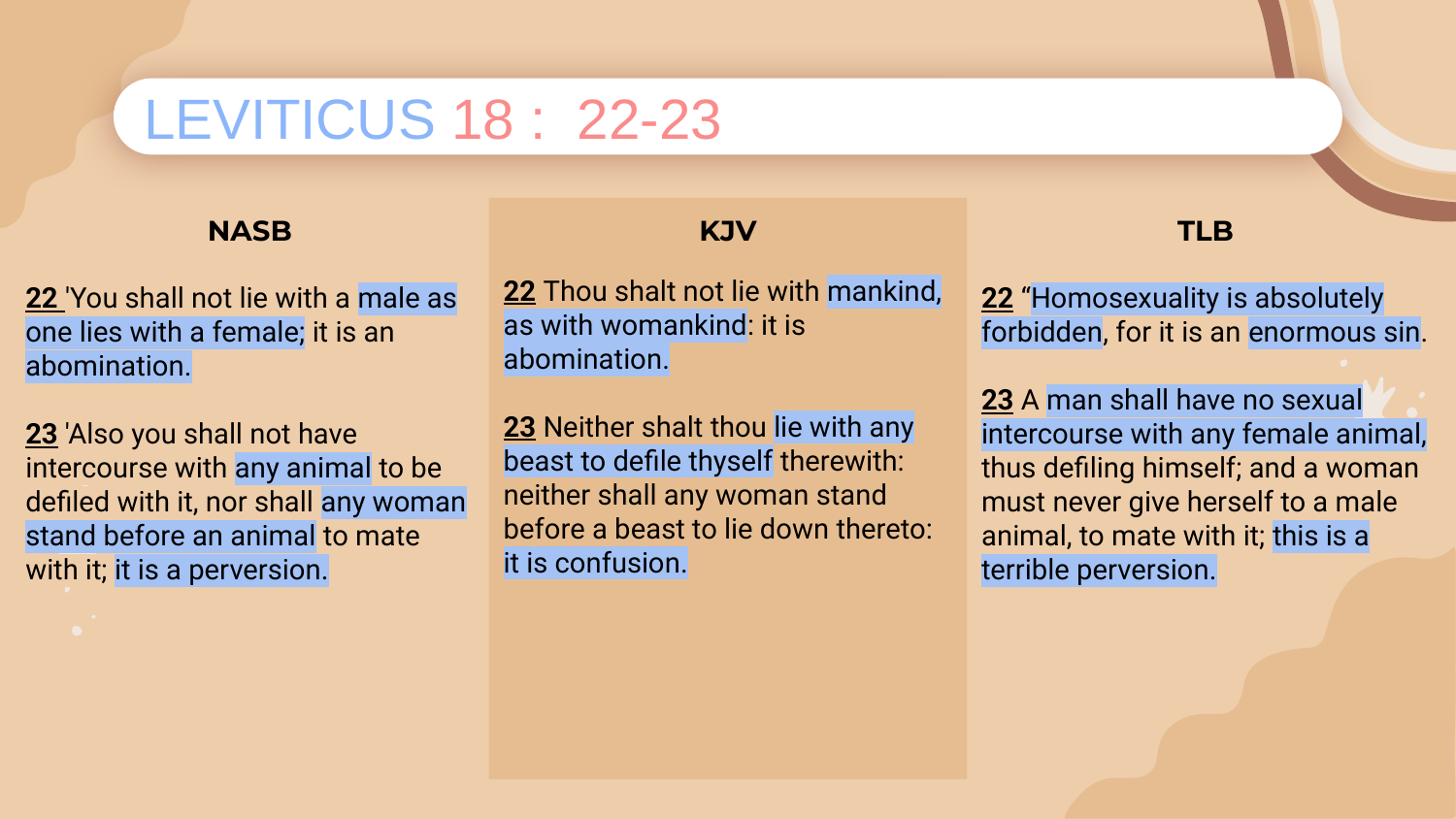

# LEVITICUS 18 :  22-23
NASB

22 'You shall not lie with a male as one lies with a female; it is an abomination.

23 'Also you shall not have intercourse with any animal to be defiled with it, nor shall any woman stand before an animal to mate with it; it is a perversion.

KJV

22 Thou shalt not lie with mankind, as with womankind: it is abomination.

23 Neither shalt thou lie with any beast to defile thyself therewith: neither shall any woman stand before a beast to lie down thereto: it is confusion.

TLB

22 “Homosexuality is absolutely forbidden, for it is an enormous sin.

23 A man shall have no sexual intercourse with any female animal, thus defiling himself; and a woman must never give herself to a male animal, to mate with it; this is a terrible perversion.